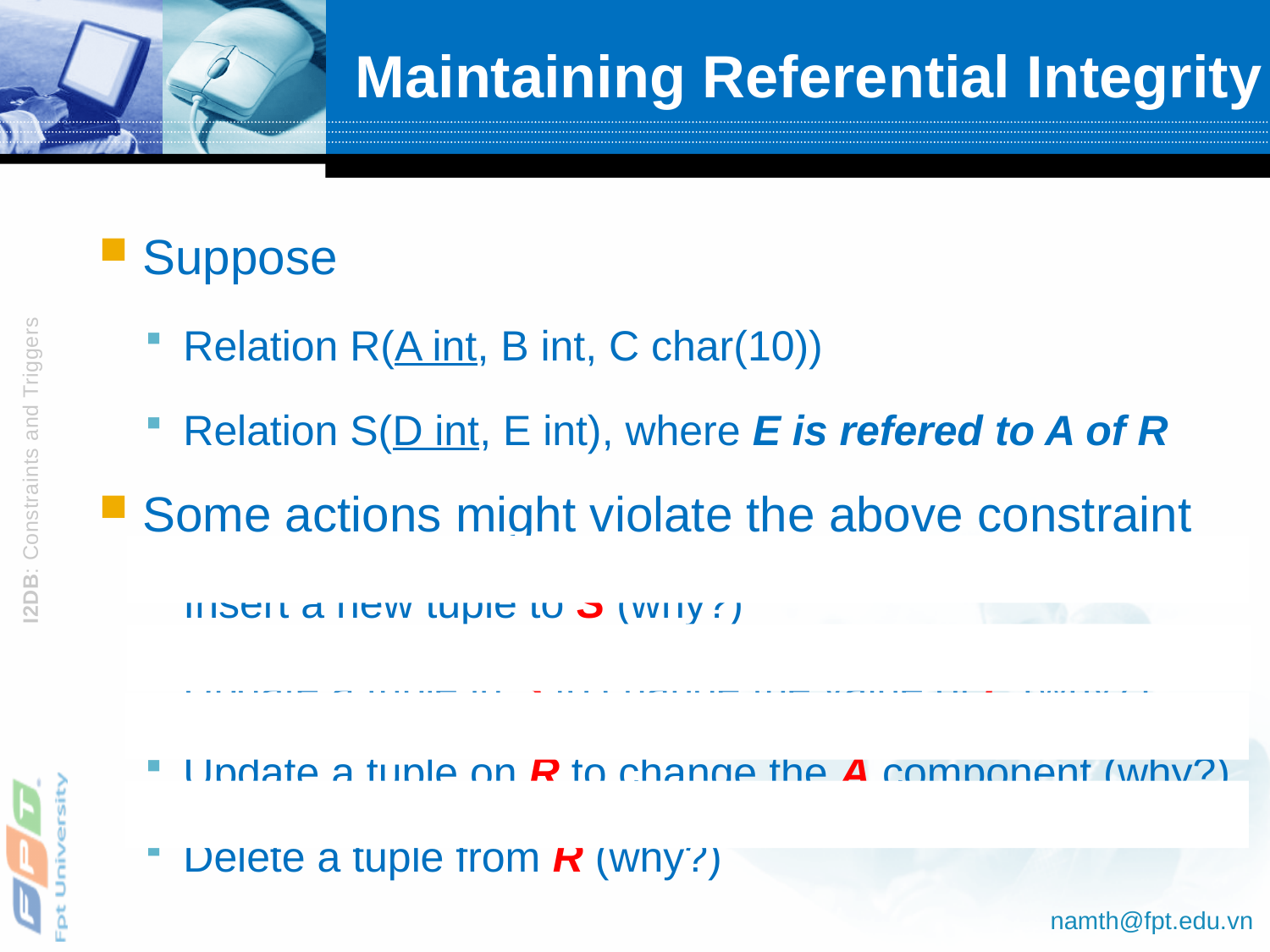

# Maintaining Referential Integrity
Suppose
Relation R(A int, B int, C char(10))
Relation S(D int, E int), where E is refered to A of R
Some actions might violate the above constraint
Insert a new tuple to S (why?)
Update a tuple in S to change the value of E (why?)
Update a tuple on R to change the A component (why?)
Delete a tuple from R (why?)